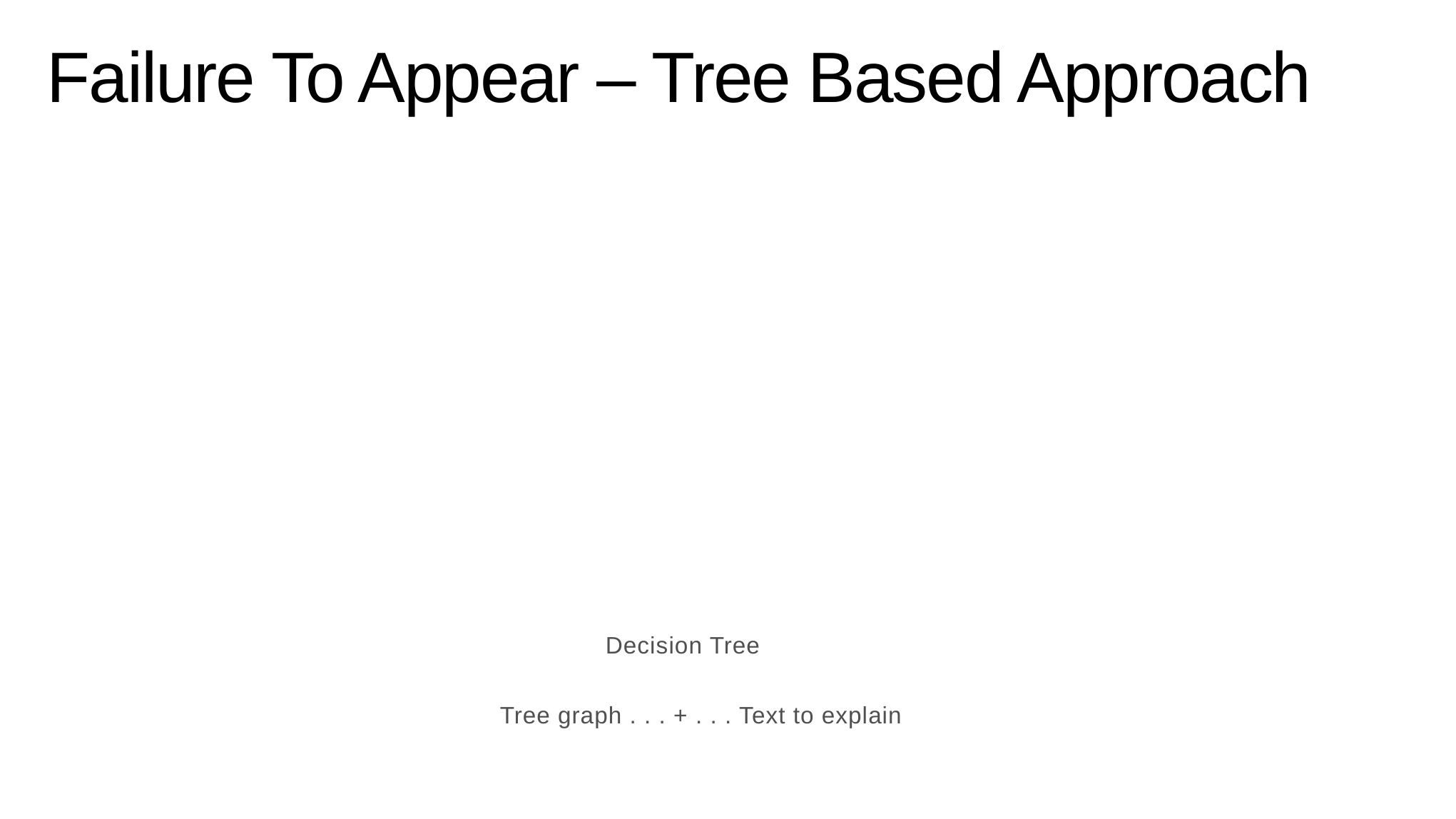

Failure To Appear – Tree Based Approach

Decision Tree
Tree graph . . . + . . . Text to explain